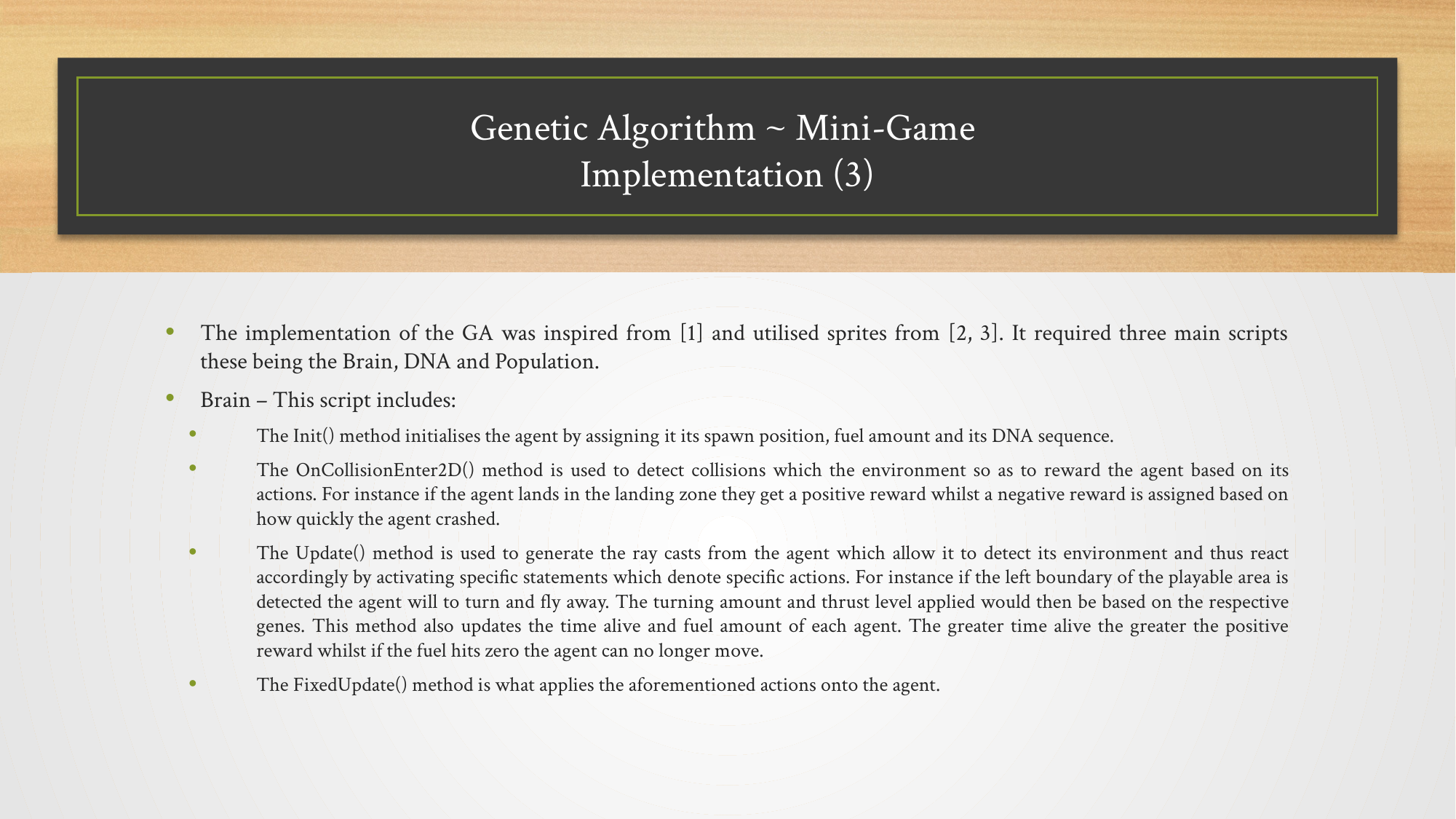

# Genetic Algorithm ~ Mini-Game Implementation (3)

The implementation of the GA was inspired from [1] and utilised sprites from [2, 3]. It required three main scripts these being the Brain, DNA and Population.
Brain – This script includes:
The Init() method initialises the agent by assigning it its spawn position, fuel amount and its DNA sequence.
The OnCollisionEnter2D() method is used to detect collisions which the environment so as to reward the agent based on its actions. For instance if the agent lands in the landing zone they get a positive reward whilst a negative reward is assigned based on how quickly the agent crashed.
The Update() method is used to generate the ray casts from the agent which allow it to detect its environment and thus react accordingly by activating specific statements which denote specific actions. For instance if the left boundary of the playable area is detected the agent will to turn and fly away. The turning amount and thrust level applied would then be based on the respective genes. This method also updates the time alive and fuel amount of each agent. The greater time alive the greater the positive reward whilst if the fuel hits zero the agent can no longer move.
The FixedUpdate() method is what applies the aforementioned actions onto the agent.